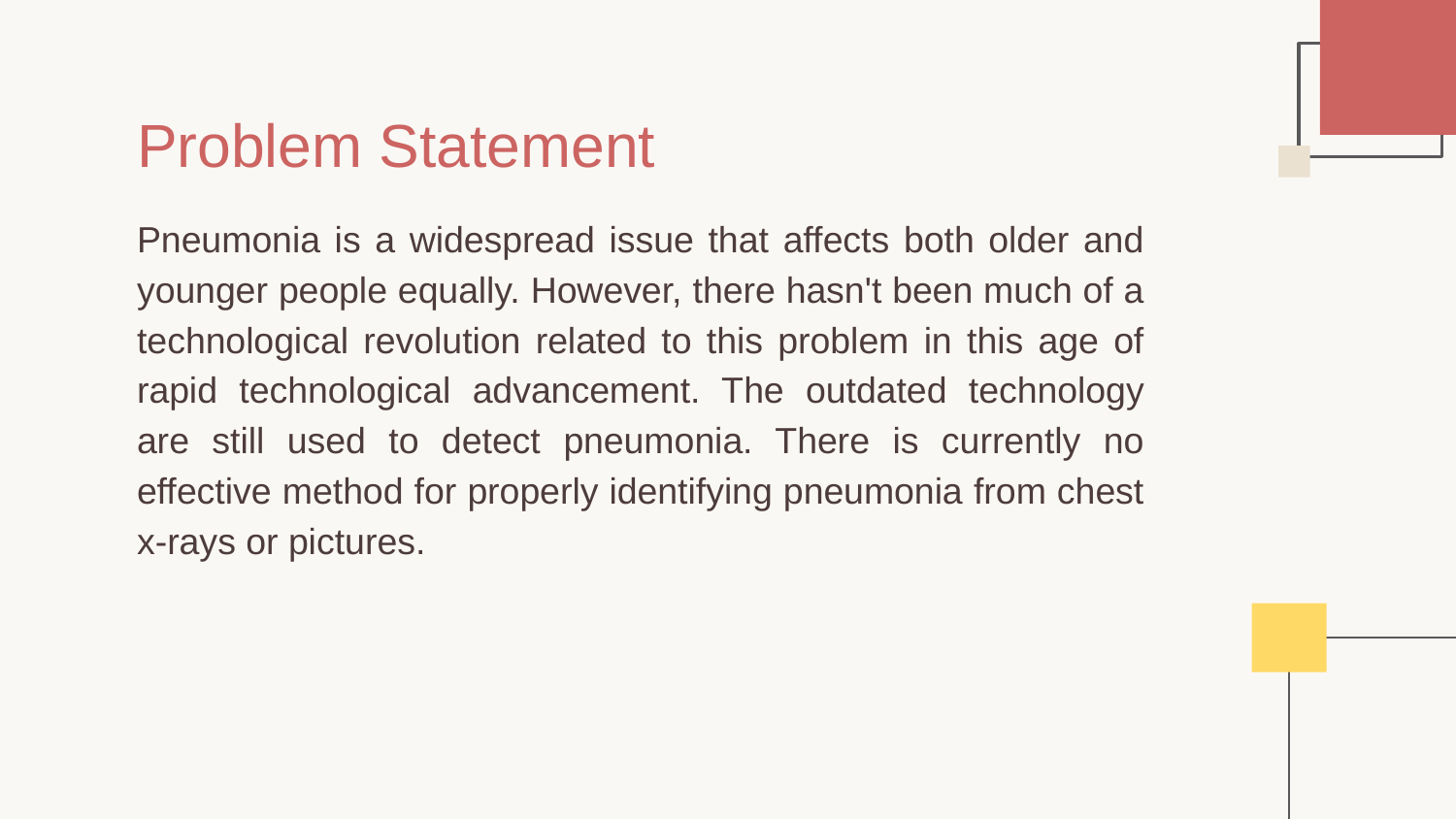

Problem Statement
Pneumonia is a widespread issue that affects both older and younger people equally. However, there hasn't been much of a technological revolution related to this problem in this age of rapid technological advancement. The outdated technology are still used to detect pneumonia. There is currently no effective method for properly identifying pneumonia from chest x-rays or pictures.